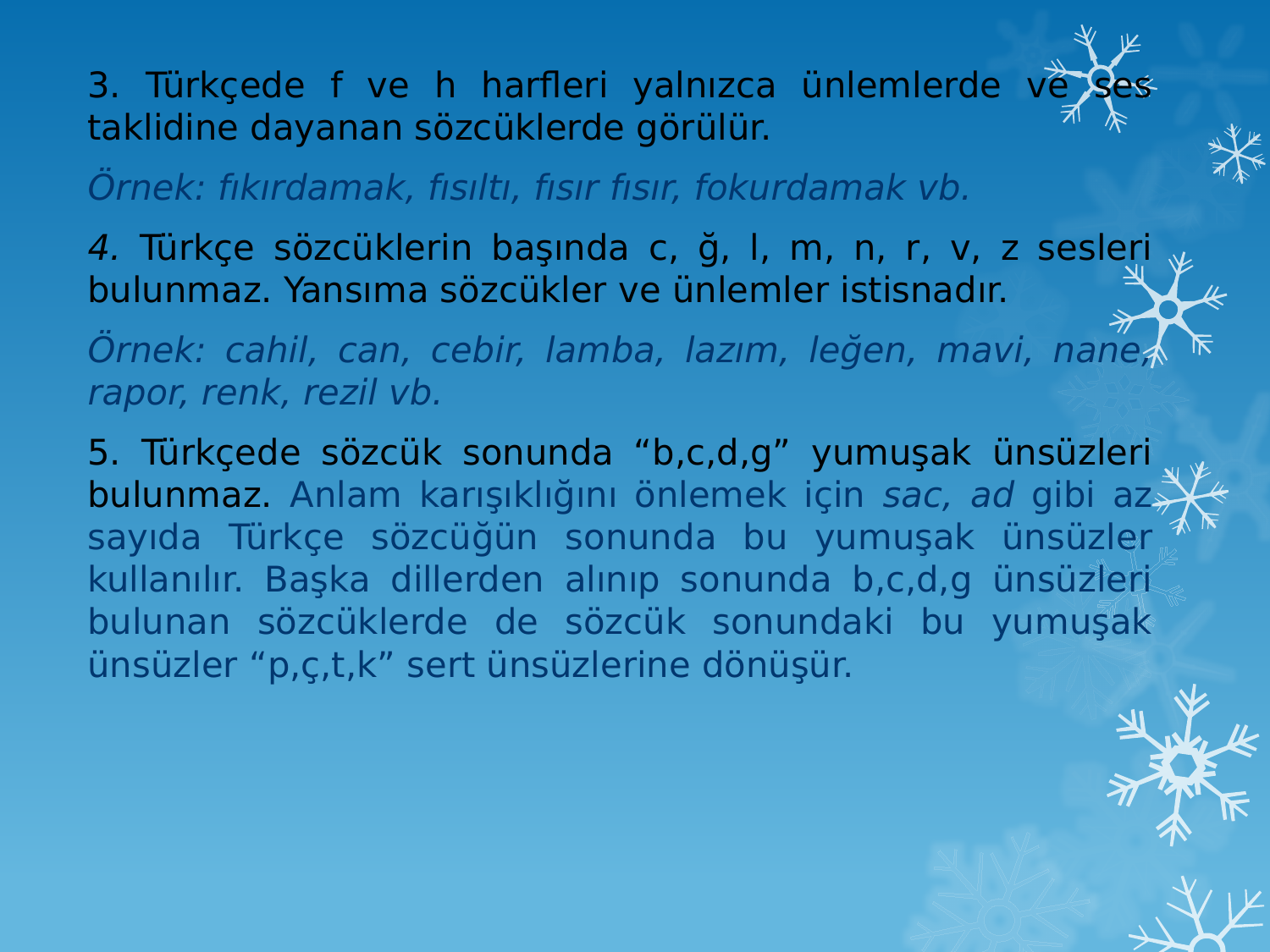

3. Türkçede f ve h harfleri yalnızca ünlemlerde ve ses taklidine dayanan sözcüklerde görülür.
Örnek: fıkırdamak, fısıltı, fısır fısır, fokurdamak vb.
4. Türkçe sözcüklerin başında c, ğ, l, m, n, r, v, z sesleri bulunmaz. Yansıma sözcükler ve ünlemler istisnadır.
Örnek: cahil, can, cebir, lamba, lazım, leğen, mavi, nane, rapor, renk, rezil vb.
5. Türkçede sözcük sonunda “b,c,d,g” yumuşak ünsüzleri bulunmaz. Anlam karışıklığını önlemek için sac, ad gibi az sayıda Türkçe sözcüğün sonunda bu yumuşak ünsüzler kullanılır. Başka dillerden alınıp sonunda b,c,d,g ünsüzleri bulunan sözcüklerde de sözcük sonundaki bu yumuşak ünsüzler “p,ç,t,k” sert ünsüzlerine dönüşür.